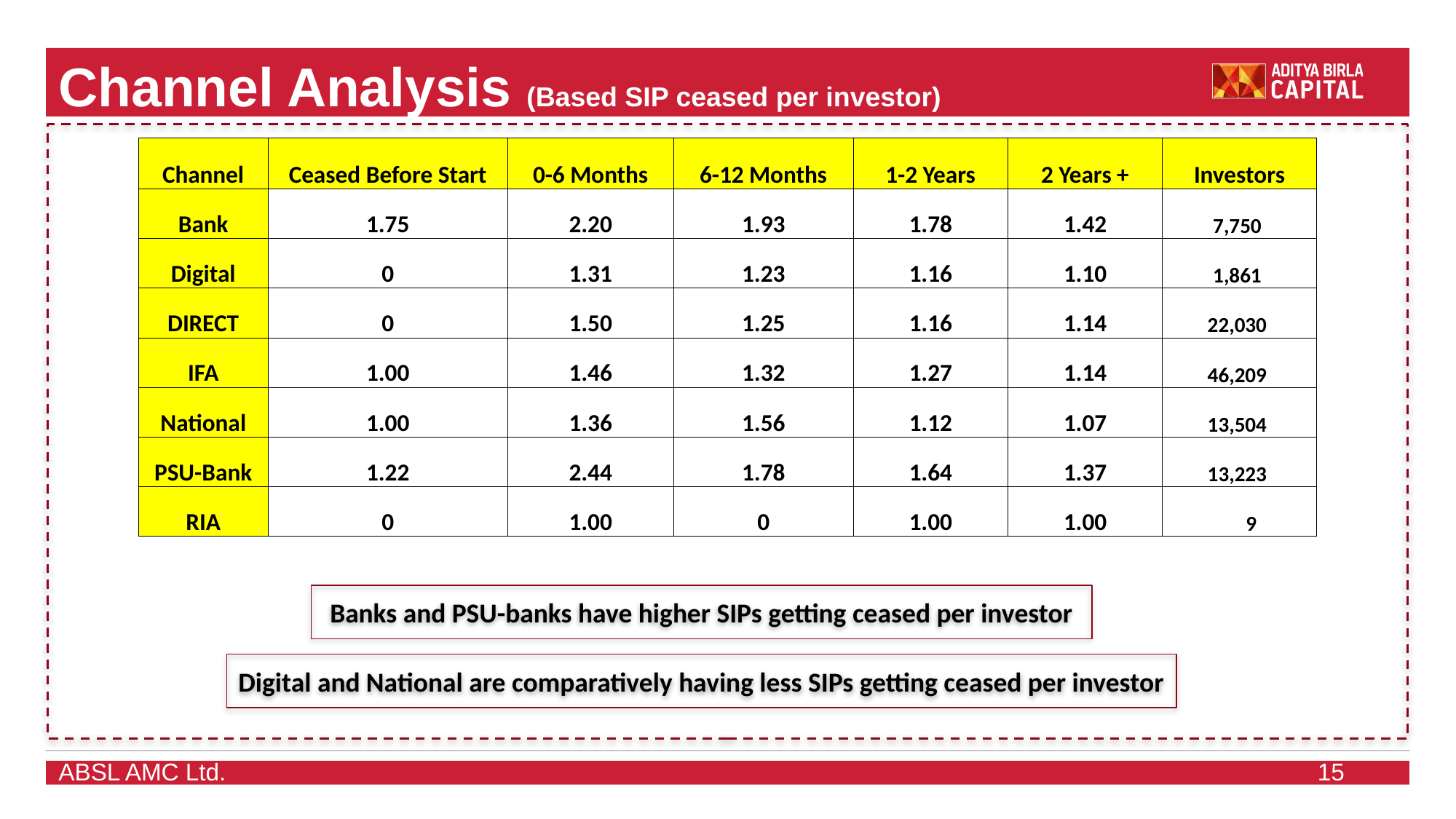

Channel Analysis (Based SIP ceased per investor)

| Channel | Ceased Before Start | 0-6 Months | 6-12 Months | 1-2 Years | 2 Years + | Investors |
| --- | --- | --- | --- | --- | --- | --- |
| Bank | 1.75 | 2.20 | 1.93 | 1.78 | 1.42 | 7,750 |
| Digital | 0 | 1.31 | 1.23 | 1.16 | 1.10 | 1,861 |
| DIRECT | 0 | 1.50 | 1.25 | 1.16 | 1.14 | 22,030 |
| IFA | 1.00 | 1.46 | 1.32 | 1.27 | 1.14 | 46,209 |
| National | 1.00 | 1.36 | 1.56 | 1.12 | 1.07 | 13,504 |
| PSU-Bank | 1.22 | 2.44 | 1.78 | 1.64 | 1.37 | 13,223 |
| RIA | 0 | 1.00 | 0 | 1.00 | 1.00 | 9 |
Banks and PSU-banks have higher SIPs getting ceased per investor
Digital and National are comparatively having less SIPs getting ceased per investor
15
ABSL AMC Ltd.